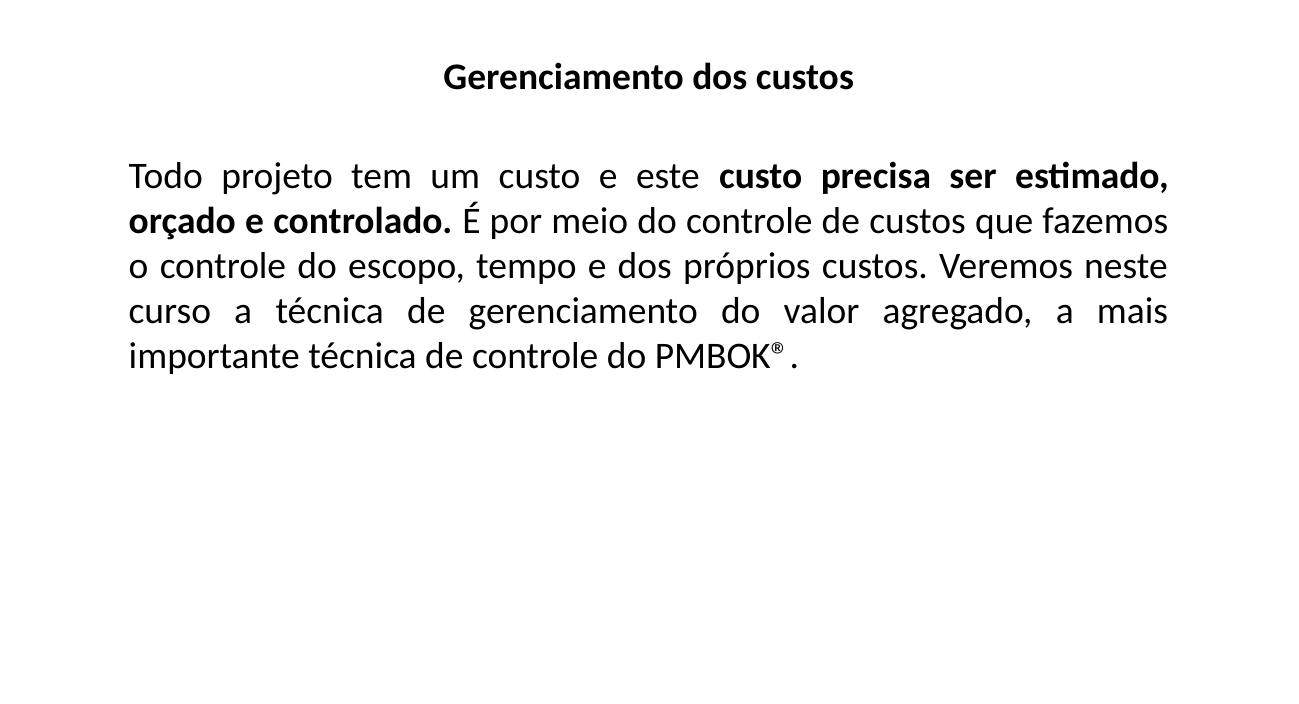

Gerenciamento dos custos
Todo projeto tem um custo e este custo precisa ser estimado, orçado e controlado. É por meio do controle de custos que fazemos o controle do escopo, tempo e dos próprios custos. Veremos neste curso a técnica de gerenciamento do valor agregado, a mais importante técnica de controle do PMBOK®.